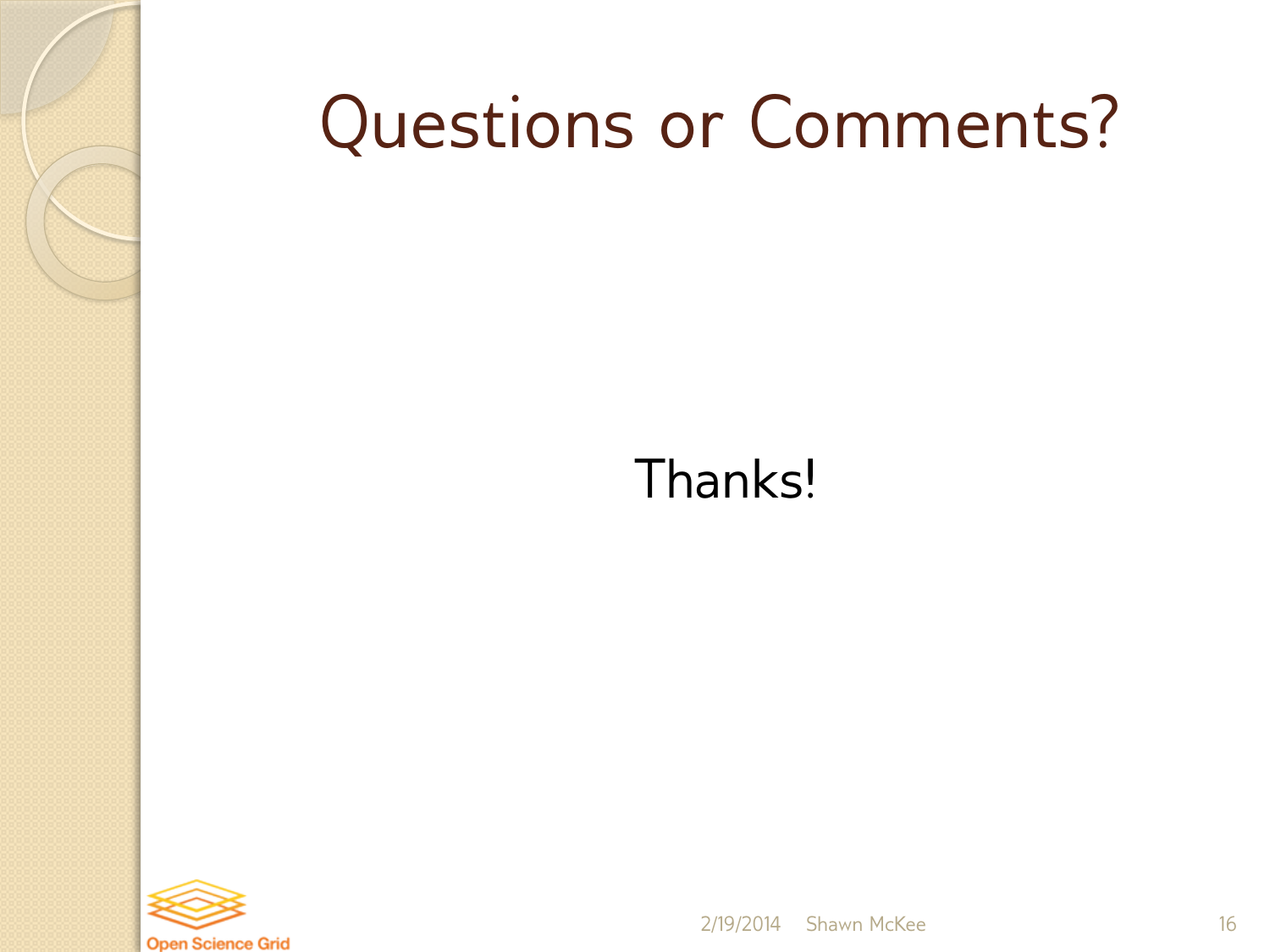

# Questions or Comments?

Thanks!
2/19/2014
Shawn McKee
16